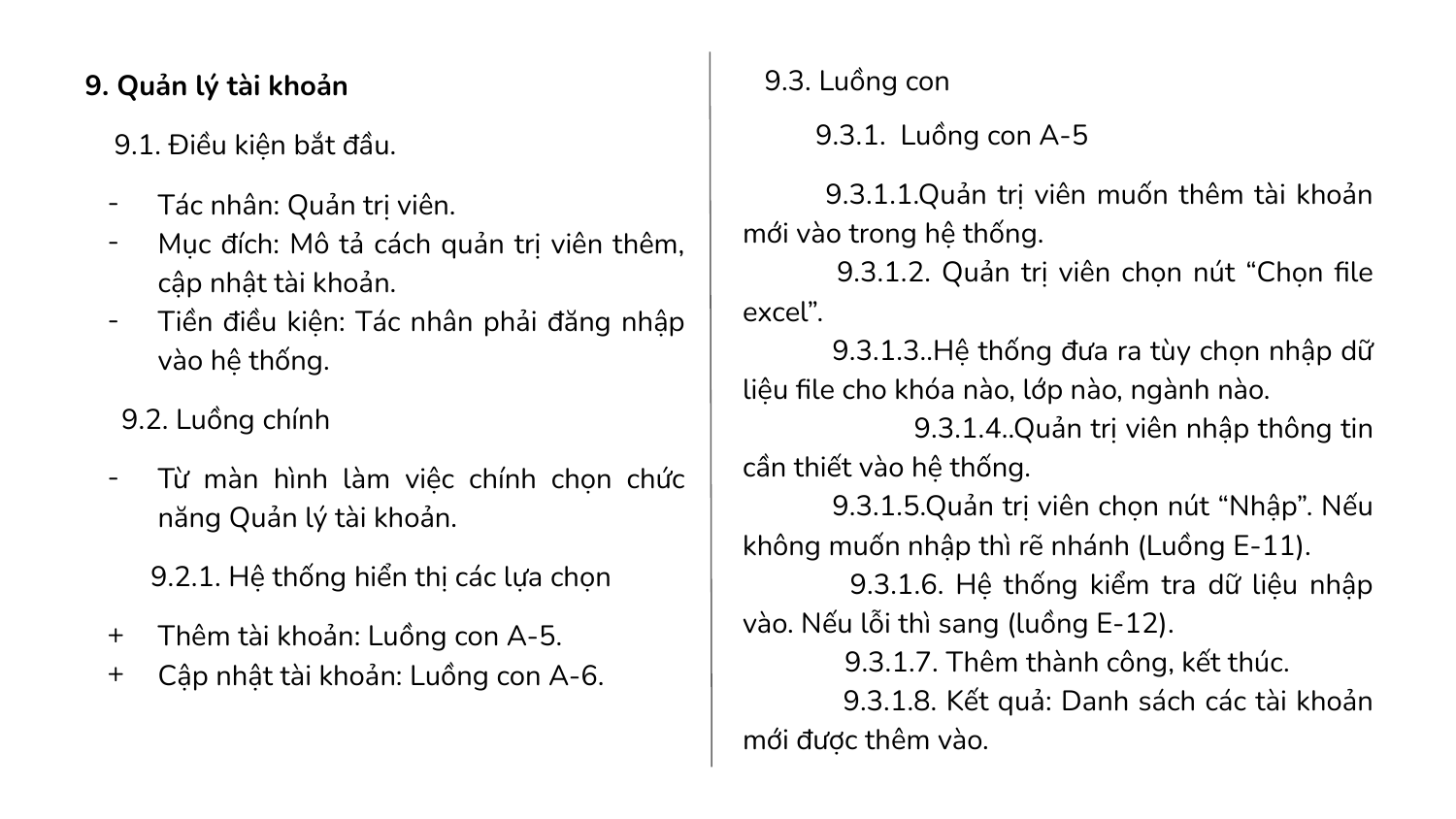

9. Quản lý tài khoản
    9.1. Điều kiện bắt đầu.
Tác nhân: Quản trị viên.
Mục đích: Mô tả cách quản trị viên thêm, cập nhật tài khoản.
Tiền điều kiện: Tác nhân phải đăng nhập vào hệ thống.
     9.2. Luồng chính
Từ màn hình làm việc chính chọn chức năng Quản lý tài khoản.
         9.2.1. Hệ thống hiển thị các lựa chọn
Thêm tài khoản: Luồng con A-5.
Cập nhật tài khoản: Luồng con A-6.

   9.3. Luồng con
9.3.1.  Luồng con A-5
 9.3.1.1.Quản trị viên muốn thêm tài khoản mới vào trong hệ thống.
  9.3.1.2. Quản trị viên chọn nút “Chọn file excel”.
  9.3.1.3..Hệ thống đưa ra tùy chọn nhập dữ liệu file cho khóa nào, lớp nào, ngành nào.
 	   9.3.1.4..Quản trị viên nhập thông tin cần thiết vào hệ thống.
  9.3.1.5.Quản trị viên chọn nút “Nhập”. Nếu không muốn nhập thì rẽ nhánh (Luồng E-11).
   9.3.1.6. Hệ thống kiểm tra dữ liệu nhập vào. Nếu lỗi thì sang (luồng E-12).
    9.3.1.7. Thêm thành công, kết thúc.
   9.3.1.8. Kết quả: Danh sách các tài khoản mới được thêm vào.